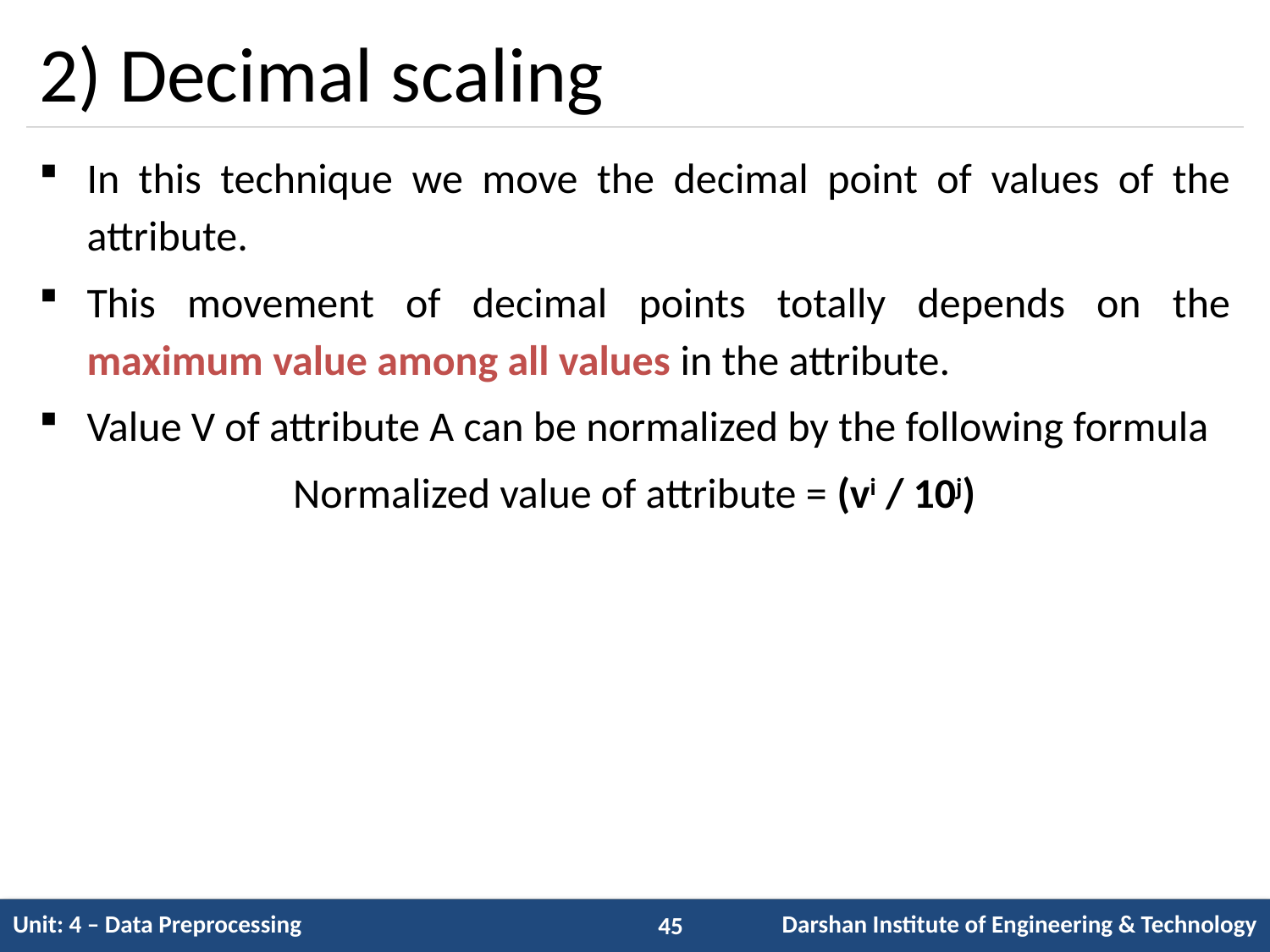

# 2) Decimal scaling
In this technique we move the decimal point of values of the attribute.
This movement of decimal points totally depends on the maximum value among all values in the attribute.
Value V of attribute A can be normalized by the following formula
		Normalized value of attribute = (vi / 10j)